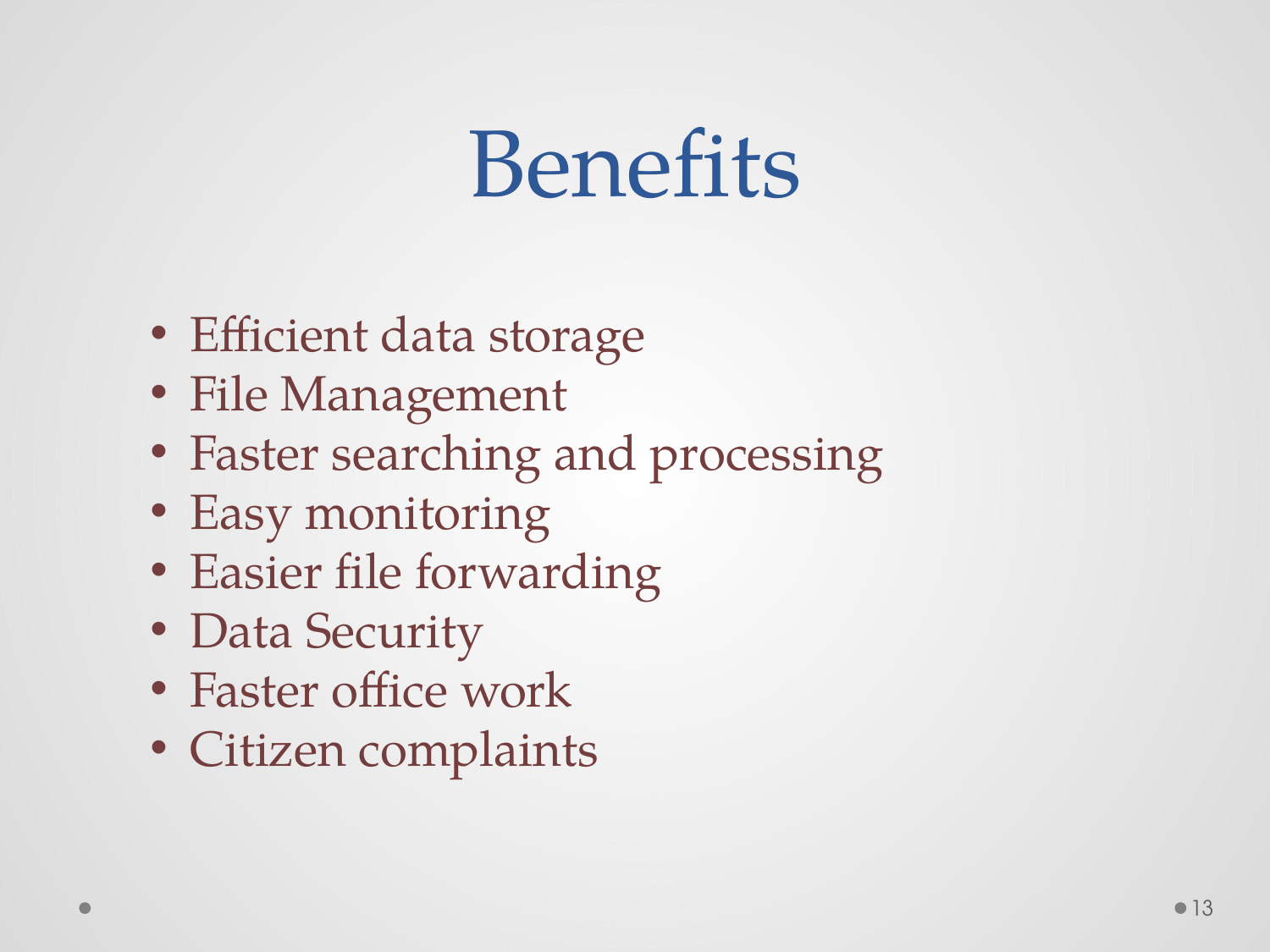

# Benefits
Efficient data storage
File Management
Faster searching and processing
Easy monitoring
Easier file forwarding
Data Security
Faster office work
Citizen complaints
13